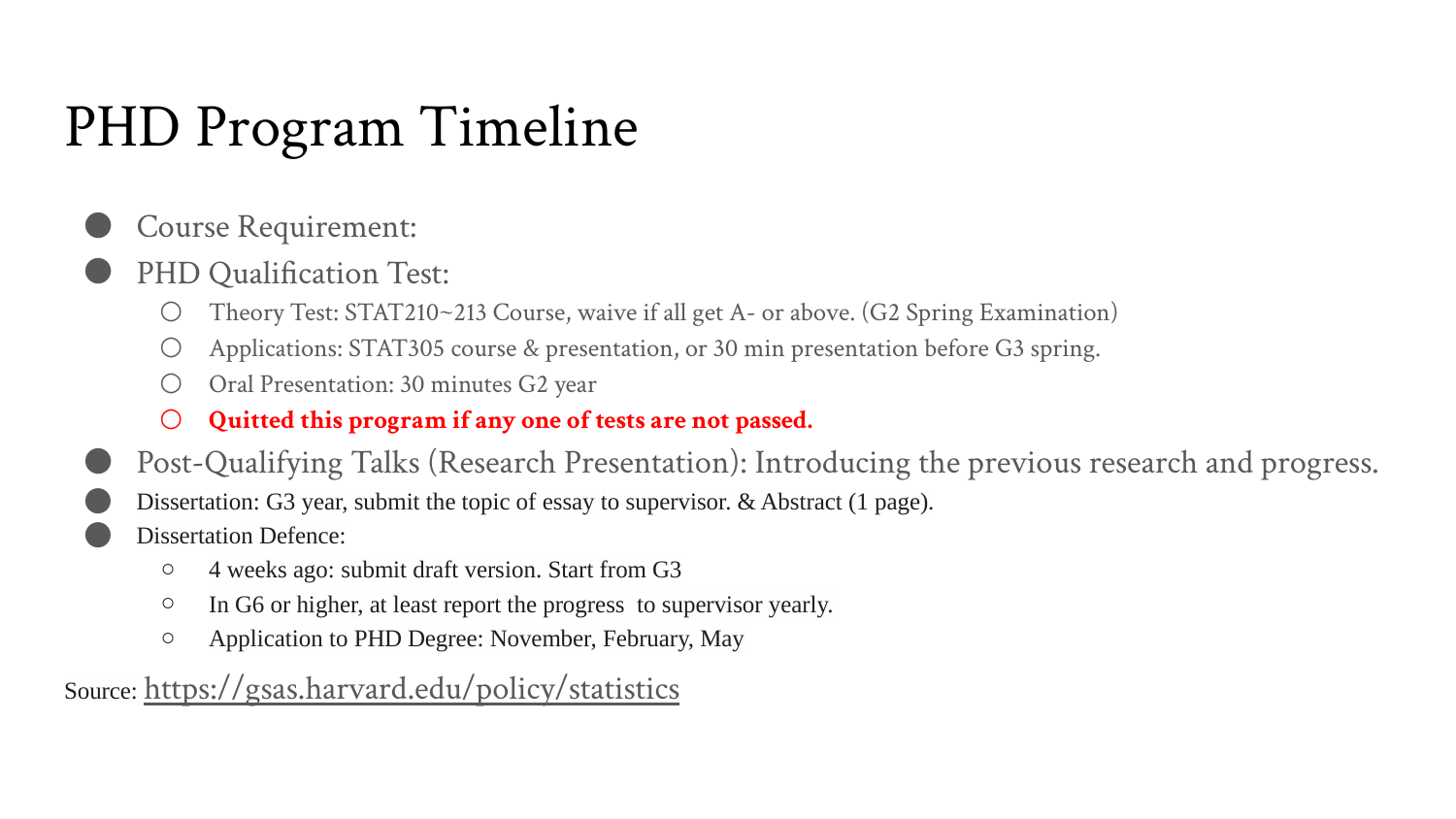

# PHD Program Timeline
Course Requirement:
PHD Qualification Test:
Theory Test: STAT210~213 Course, waive if all get A- or above. (G2 Spring Examination)
Applications: STAT305 course & presentation, or 30 min presentation before G3 spring.
Oral Presentation: 30 minutes G2 year
Quitted this program if any one of tests are not passed.
Post-Qualifying Talks (Research Presentation): Introducing the previous research and progress.
Dissertation: G3 year, submit the topic of essay to supervisor. & Abstract (1 page).
Dissertation Defence:
4 weeks ago: submit draft version. Start from G3
In G6 or higher, at least report the progress  to supervisor yearly.
Application to PHD Degree: November, February, May
Source: https://gsas.harvard.edu/policy/statistics